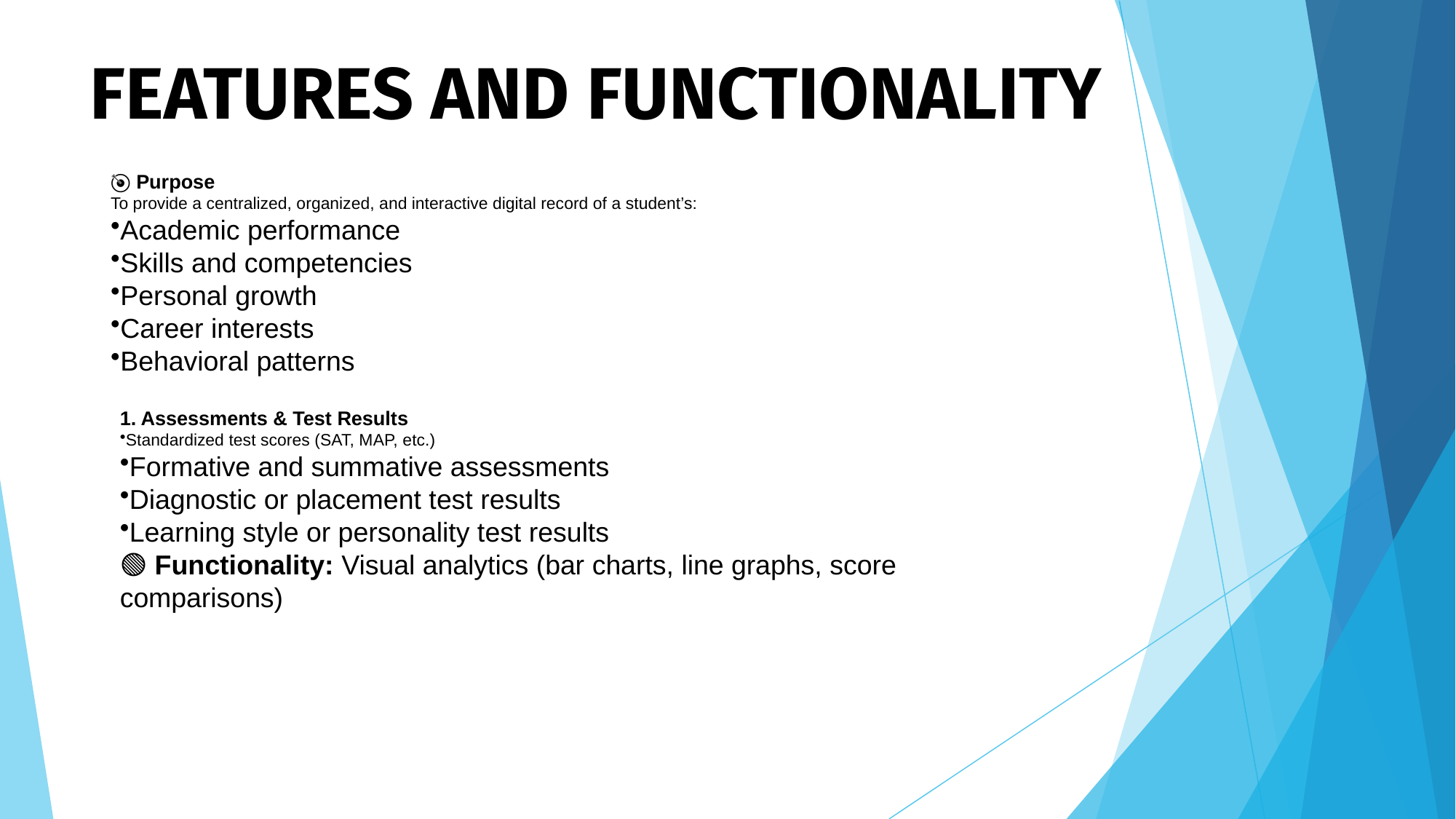

# FEATURES AND FUNCTIONALITY
🎯 Purpose
To provide a centralized, organized, and interactive digital record of a student’s:
Academic performance
Skills and competencies
Personal growth
Career interests
Behavioral patterns
1. Assessments & Test Results
Standardized test scores (SAT, MAP, etc.)
Formative and summative assessments
Diagnostic or placement test results
Learning style or personality test results
🟢 Functionality: Visual analytics (bar charts, line graphs, score comparisons)